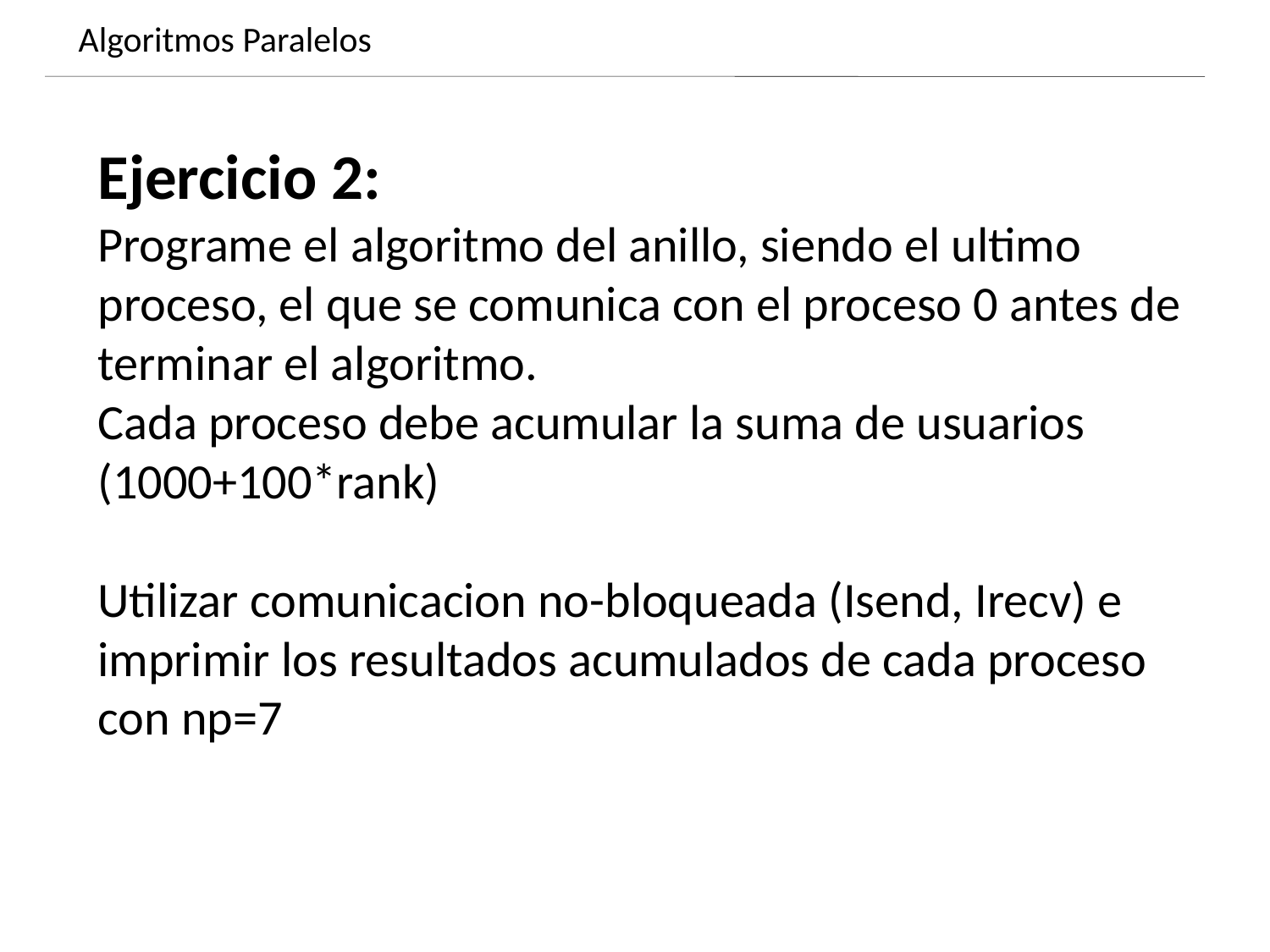

Algoritmos Paralelos
Dynamics of growing SMBHs in galaxy cores

Ejercicio 2:
Programe el algoritmo del anillo, siendo el ultimo proceso, el que se comunica con el proceso 0 antes de terminar el algoritmo.
Cada proceso debe acumular la suma de usuarios (1000+100*rank)

Utilizar comunicacion no-bloqueada (Isend, Irecv) e imprimir los resultados acumulados de cada proceso con np=7